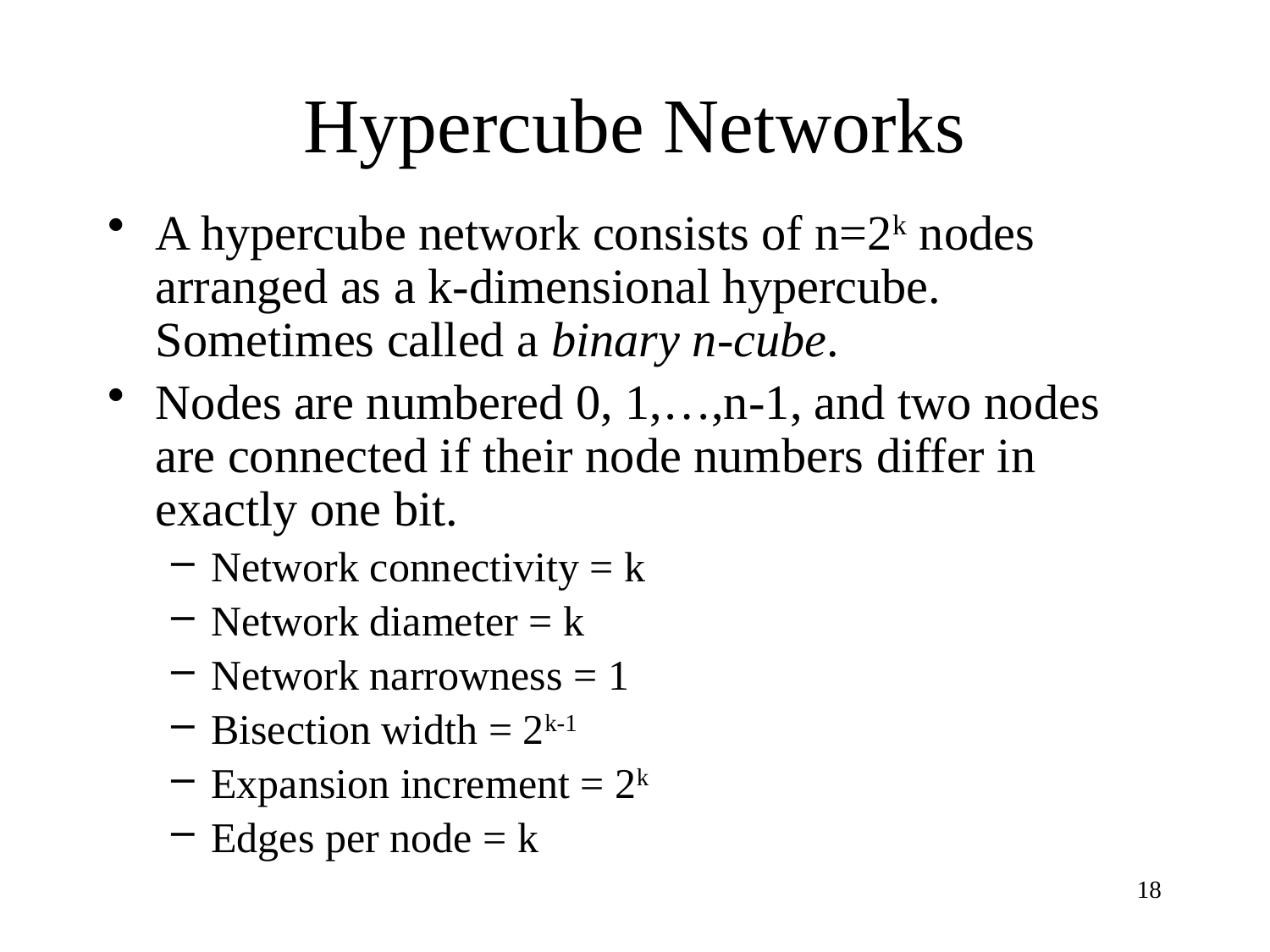

# Hypercube Networks
A hypercube network consists of n=2k nodes arranged as a k-dimensional hypercube. Sometimes called a binary n-cube.
Nodes are numbered 0, 1,…,n-1, and two nodes are connected if their node numbers differ in exactly one bit.
Network connectivity = k
Network diameter = k
Network narrowness = 1
Bisection width = 2k-1
Expansion increment = 2k
Edges per node = k
18